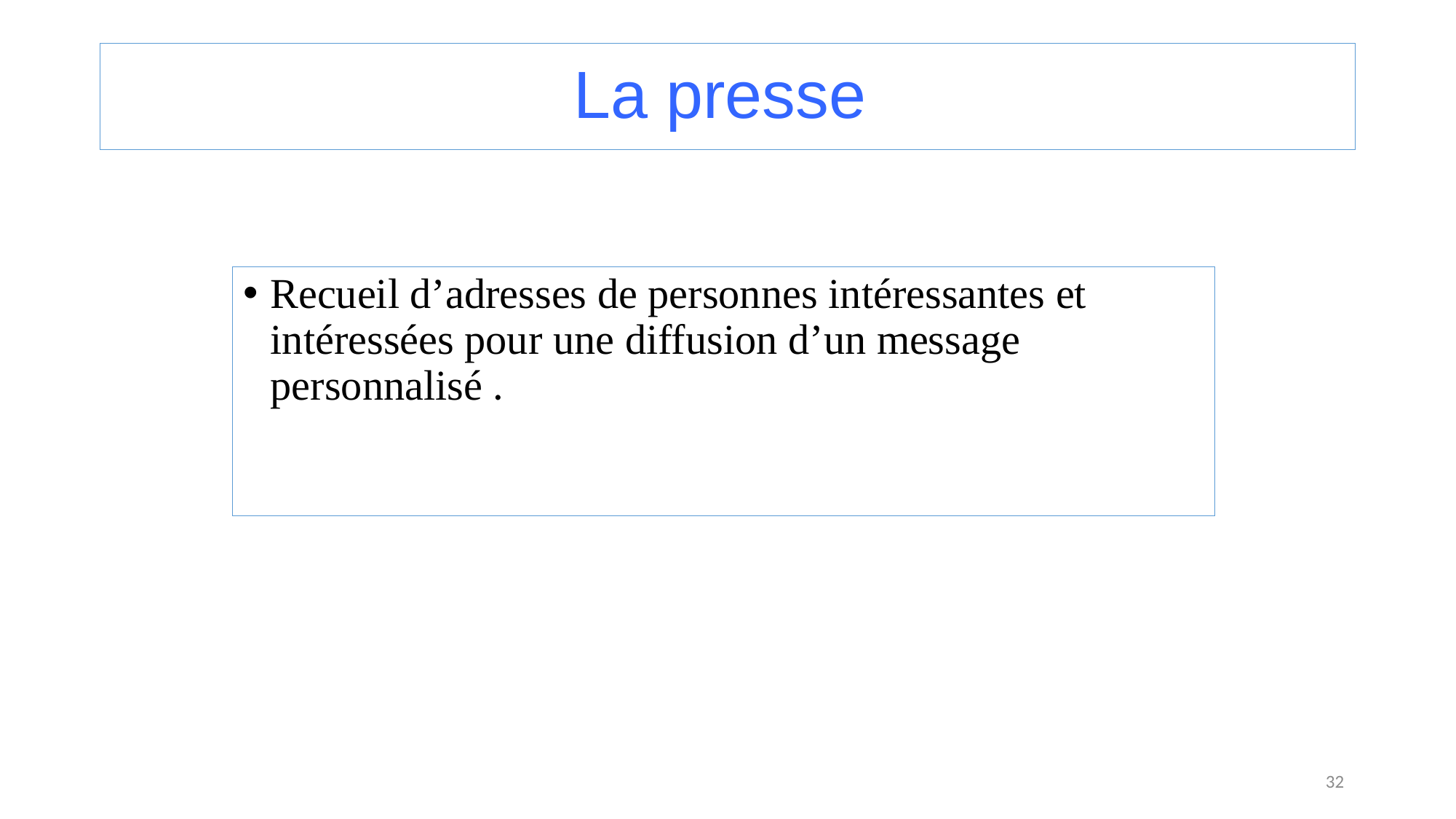

# La presse
Recueil d’adresses de personnes intéressantes et intéressées pour une diffusion d’un message personnalisé .

32